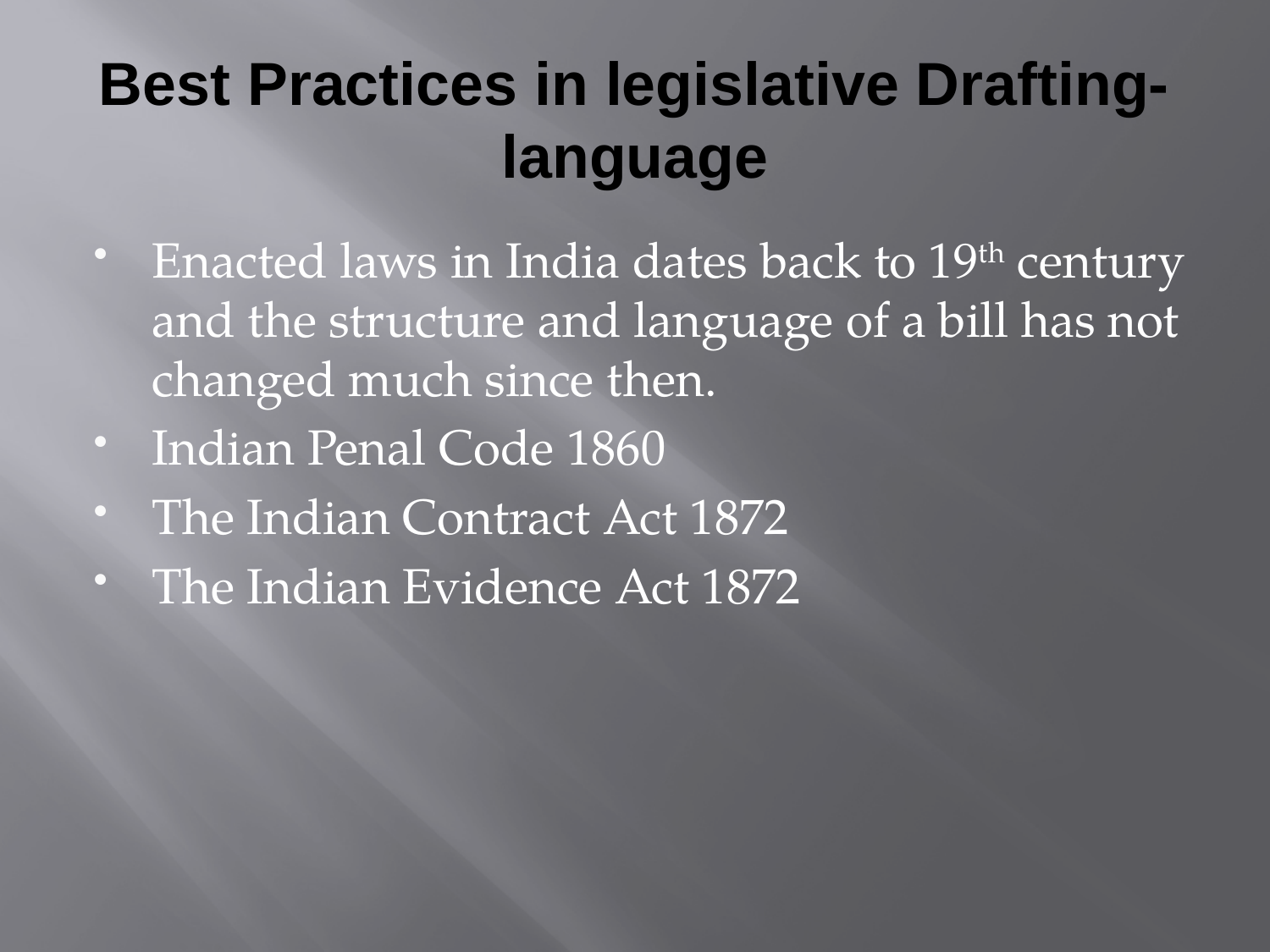

# Best Practices in legislative Drafting- language
Enacted laws in India dates back to 19th century and the structure and language of a bill has not changed much since then.
Indian Penal Code 1860
The Indian Contract Act 1872
The Indian Evidence Act 1872